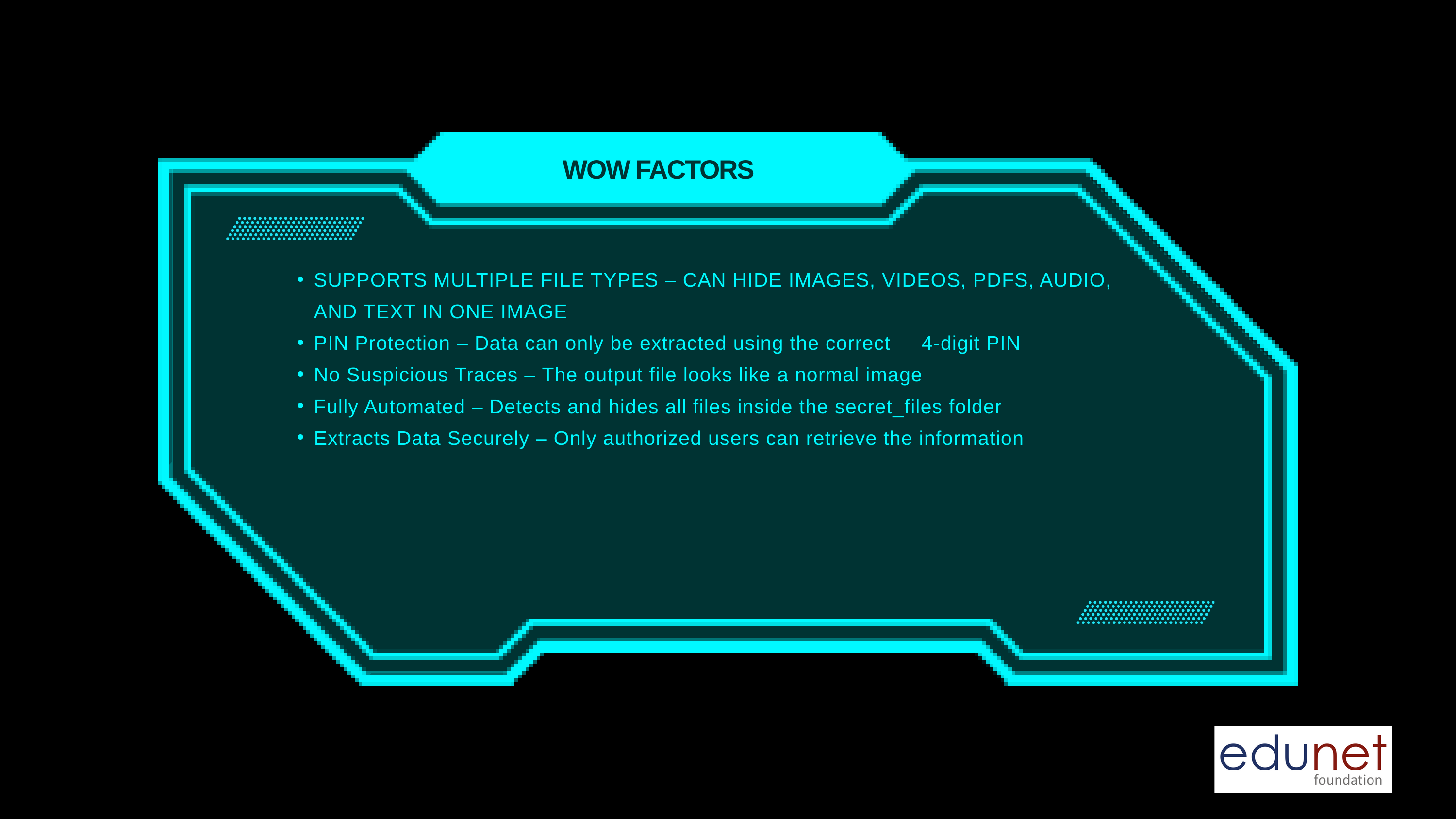

WOW FACTORS

SUPPORTS MULTIPLE FILE TYPES – CAN HIDE IMAGES, VIDEOS, PDFS, AUDIO, AND TEXT IN ONE IMAGE
PIN Protection – Data can only be extracted using the correct     4-digit PIN
No Suspicious Traces – The output file looks like a normal image
Fully Automated – Detects and hides all files inside the secret_files folder
Extracts Data Securely – Only authorized users can retrieve the information